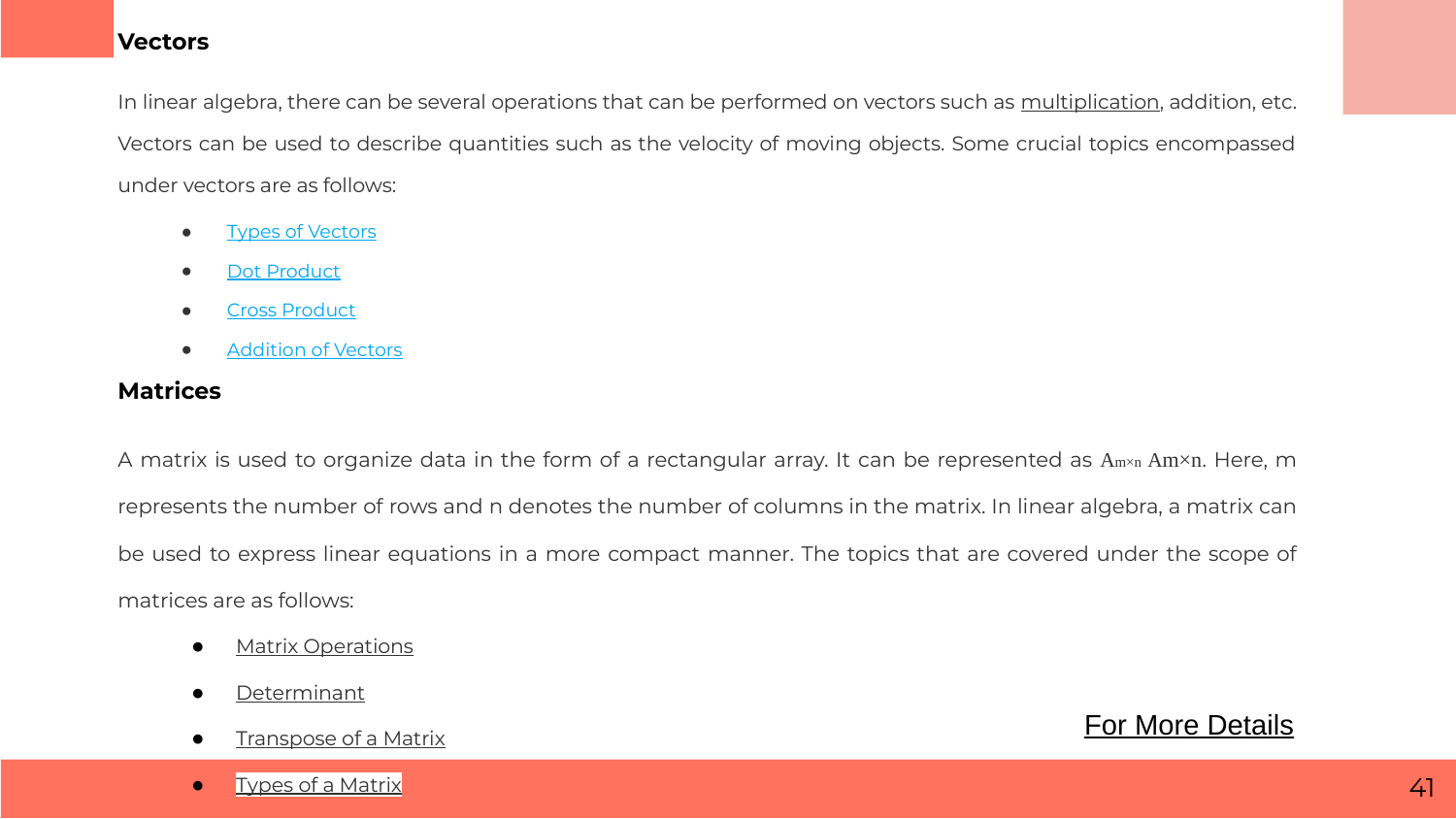

Vectors
In linear algebra, there can be several operations that can be performed on vectors such as multiplication, addition, etc. Vectors can be used to describe quantities such as the velocity of moving objects. Some crucial topics encompassed under vectors are as follows:
Types of Vectors
Dot Product
Cross Product
Addition of Vectors
Matrices
A matrix is used to organize data in the form of a rectangular array. It can be represented as Am×n Am×n. Here, m represents the number of rows and n denotes the number of columns in the matrix. In linear algebra, a matrix can be used to express linear equations in a more compact manner. The topics that are covered under the scope of matrices are as follows:
Matrix Operations
Determinant
Transpose of a Matrix
Types of a Matrix

For More Details
41